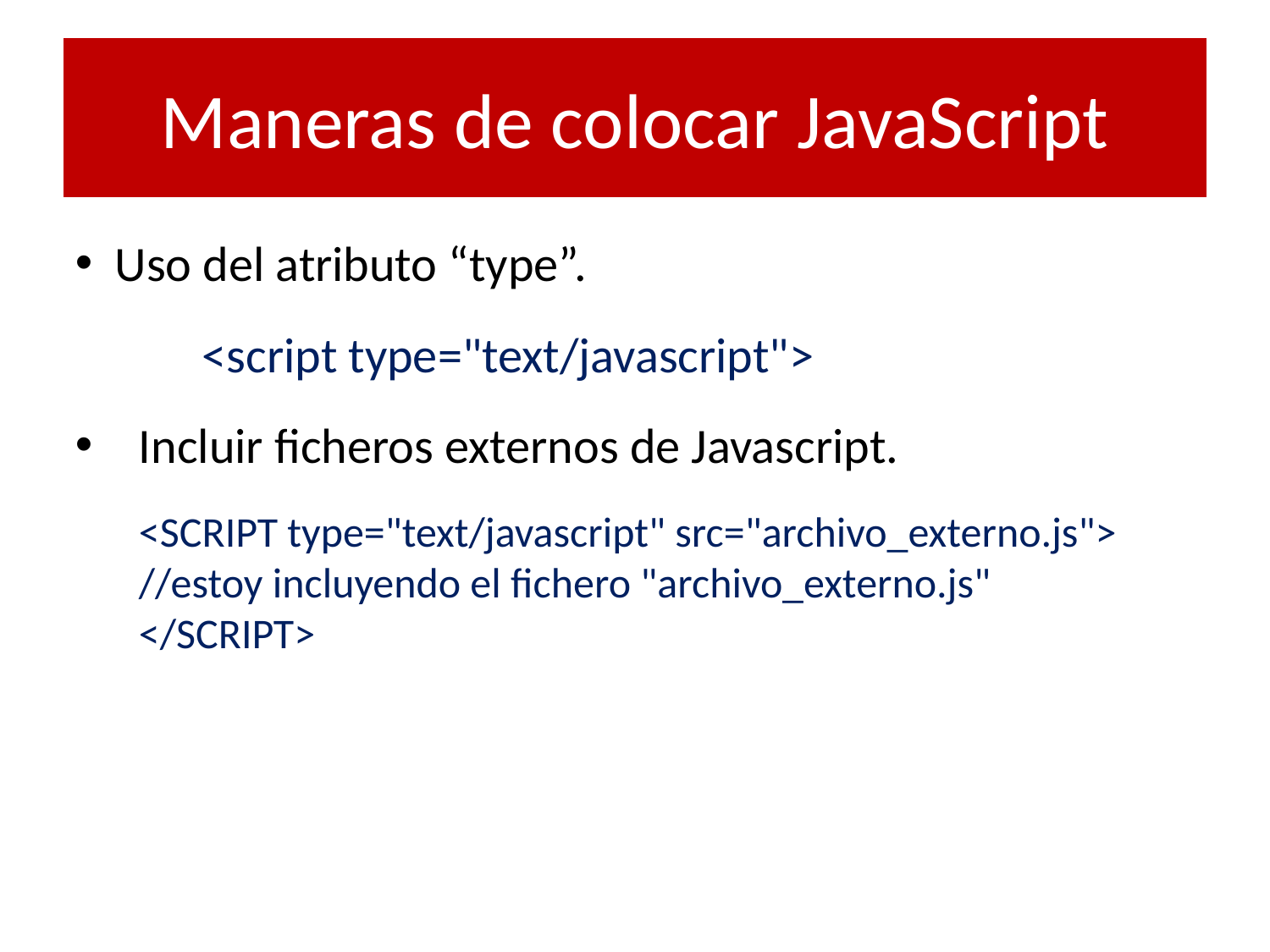

# Maneras de colocar JavaScript
Uso del atributo “type”.
	<script type="text/javascript">
Incluir ficheros externos de Javascript.
<SCRIPT type="text/javascript" src="archivo_externo.js">
//estoy incluyendo el fichero "archivo_externo.js"
</SCRIPT>